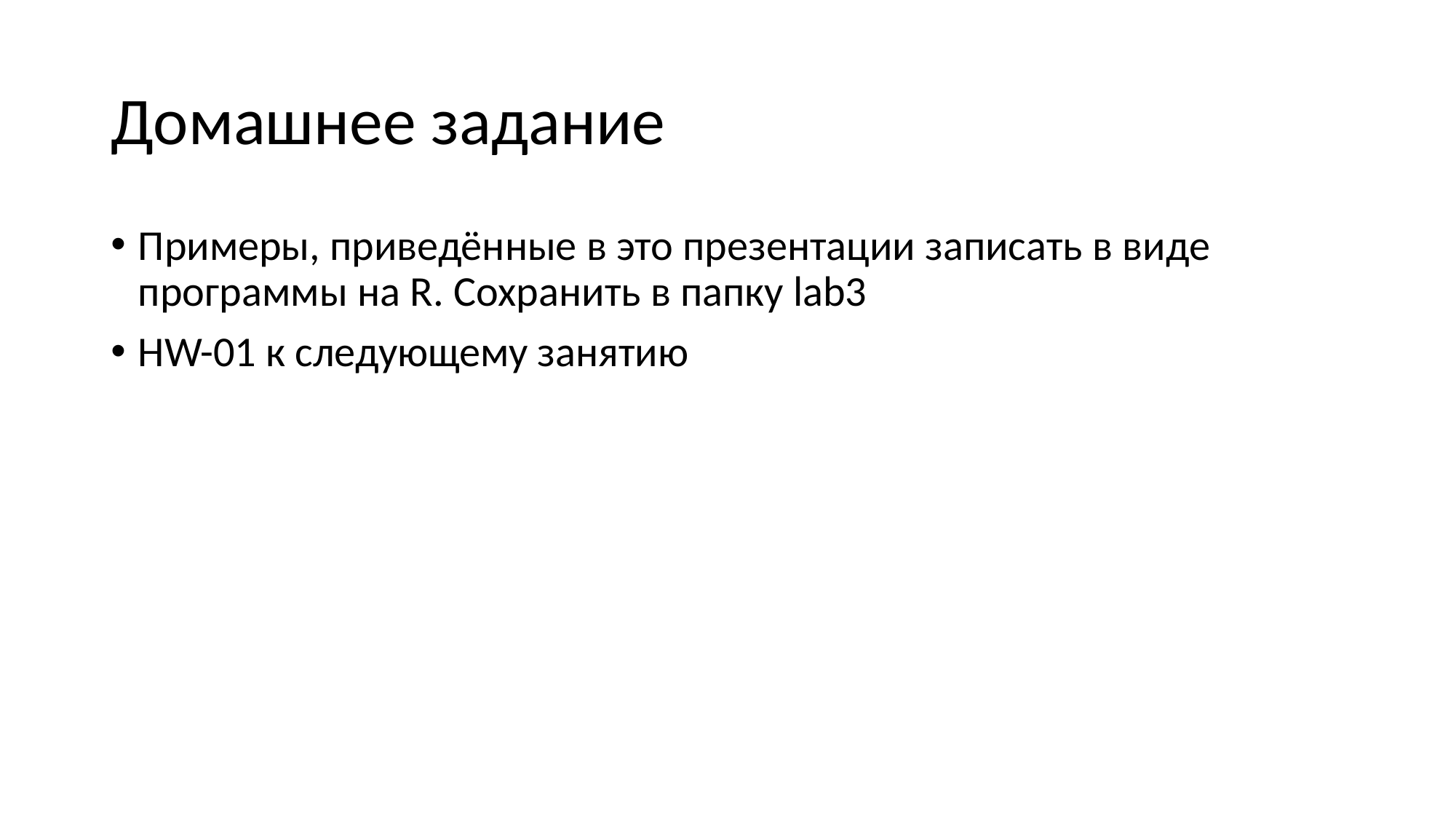

# Домашнее задание
Примеры, приведённые в это презентации записать в виде программы на R. Сохранить в папку lab3
HW-01 к следующему занятию